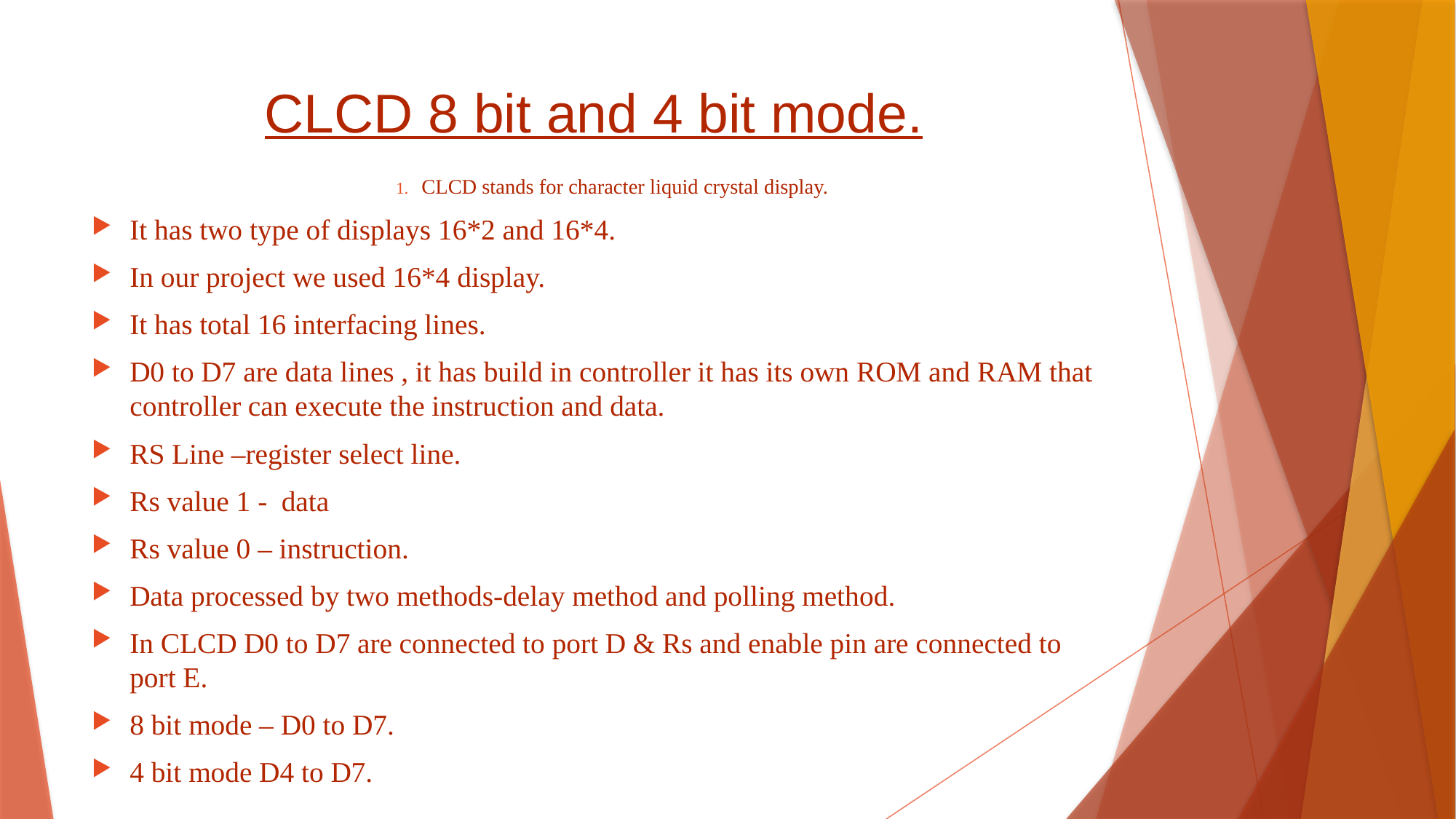

# CLCD 8 bit and 4 bit mode.
CLCD stands for character liquid crystal display.
It has two type of displays 16*2 and 16*4.
In our project we used 16*4 display.
It has total 16 interfacing lines.
D0 to D7 are data lines , it has build in controller it has its own ROM and RAM that controller can execute the instruction and data.
RS Line –register select line.
Rs value 1 -  data
Rs value 0 – instruction.
Data processed by two methods-delay method and polling method.
In CLCD D0 to D7 are connected to port D & Rs and enable pin are connected to port E.
8 bit mode – D0 to D7.
4 bit mode D4 to D7.